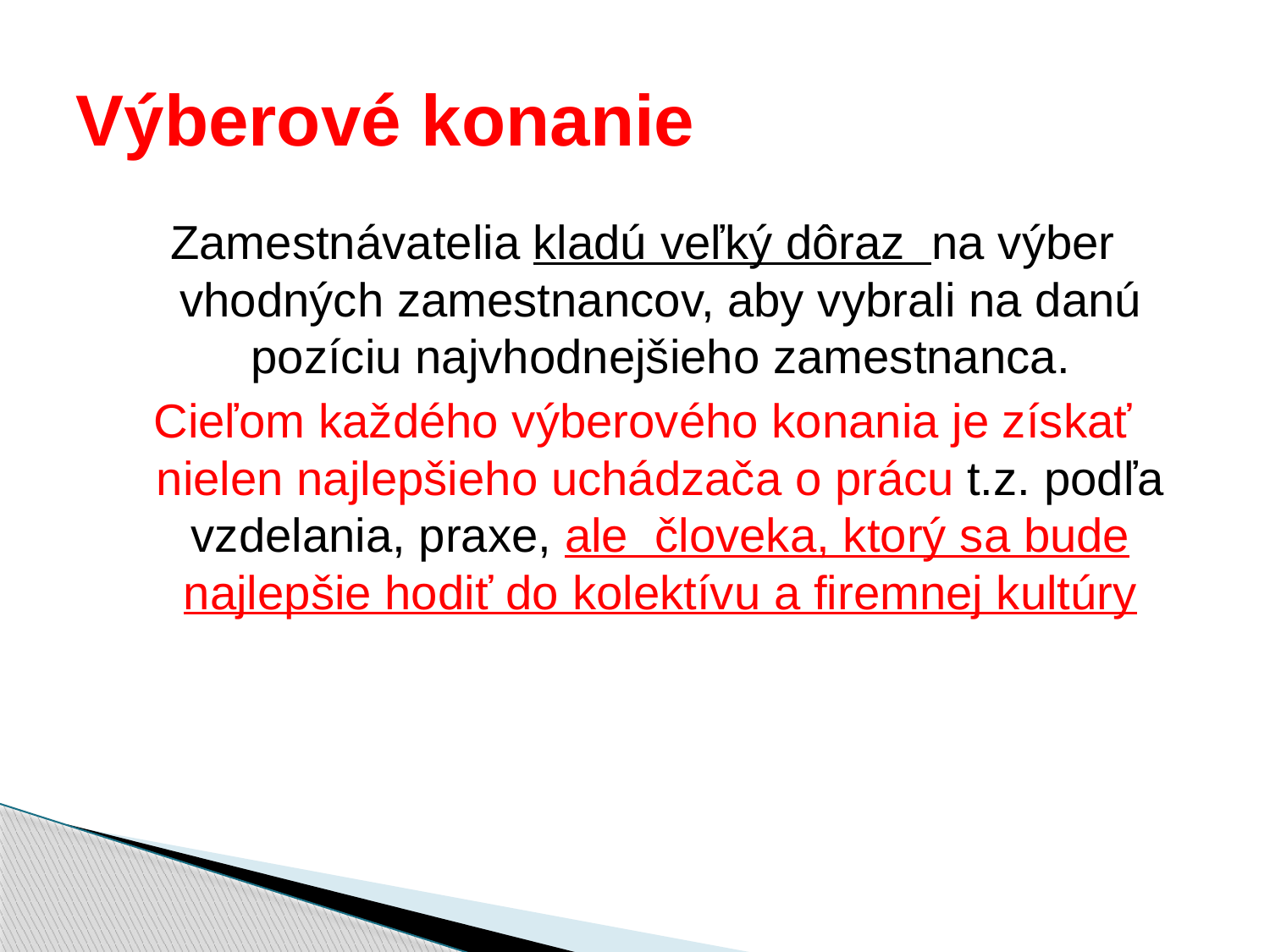

# Výberové konanie
Zamestnávatelia kladú veľký dôraz  na výber vhodných zamestnancov, aby vybrali na danú pozíciu najvhodnejšieho zamestnanca.
Cieľom každého výberového konania je získať nielen najlepšieho uchádzača o prácu t.z. podľa vzdelania, praxe, ale  človeka, ktorý sa bude najlepšie hodiť do kolektívu a firemnej kultúry